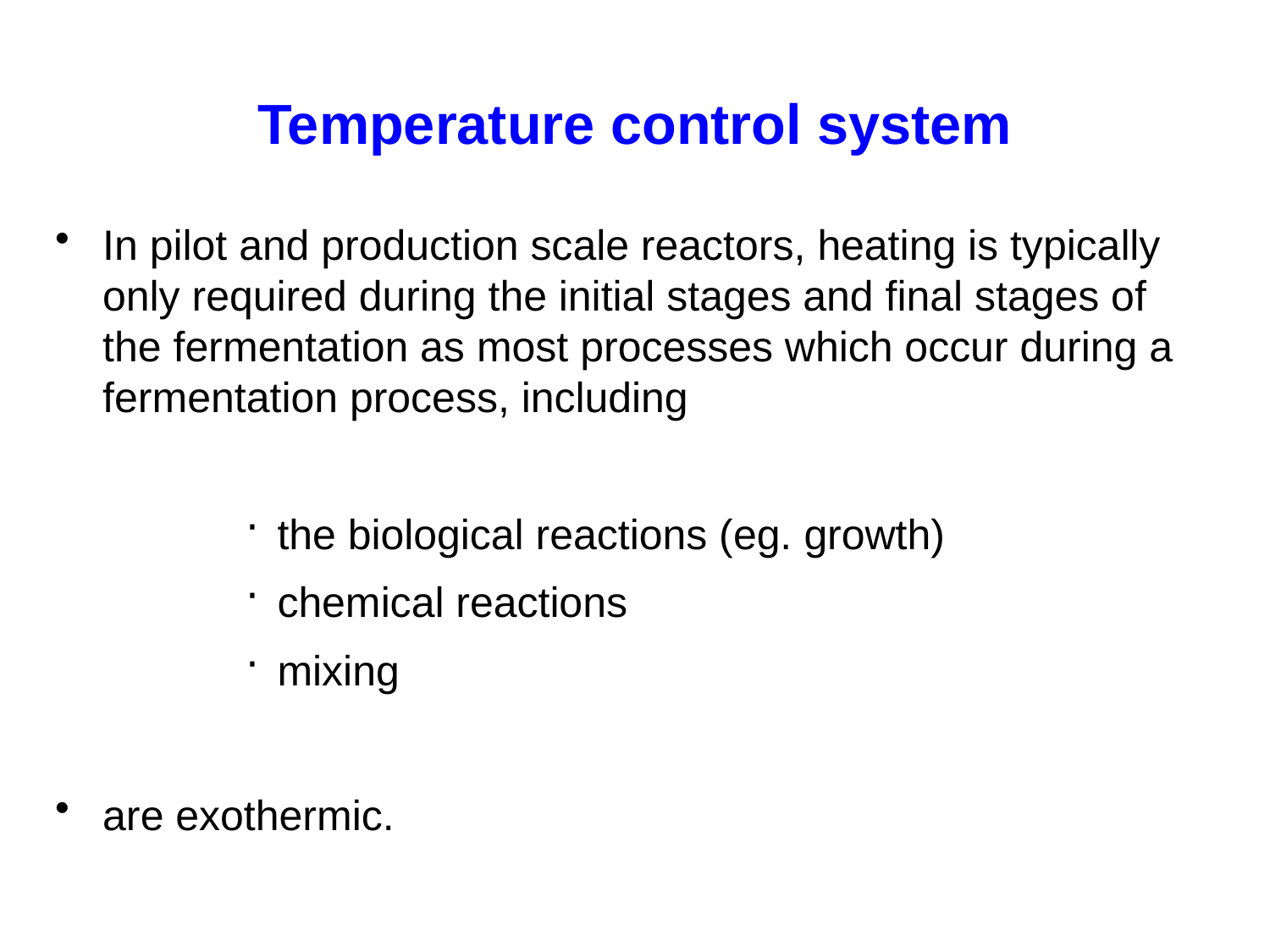

# Temperature control system
In pilot and production scale reactors, heating is typically only required during the initial stages and final stages of the fermentation as most processes which occur during a fermentation process, including

the biological reactions (eg. growth)
chemical reactions
mixing

are exothermic.